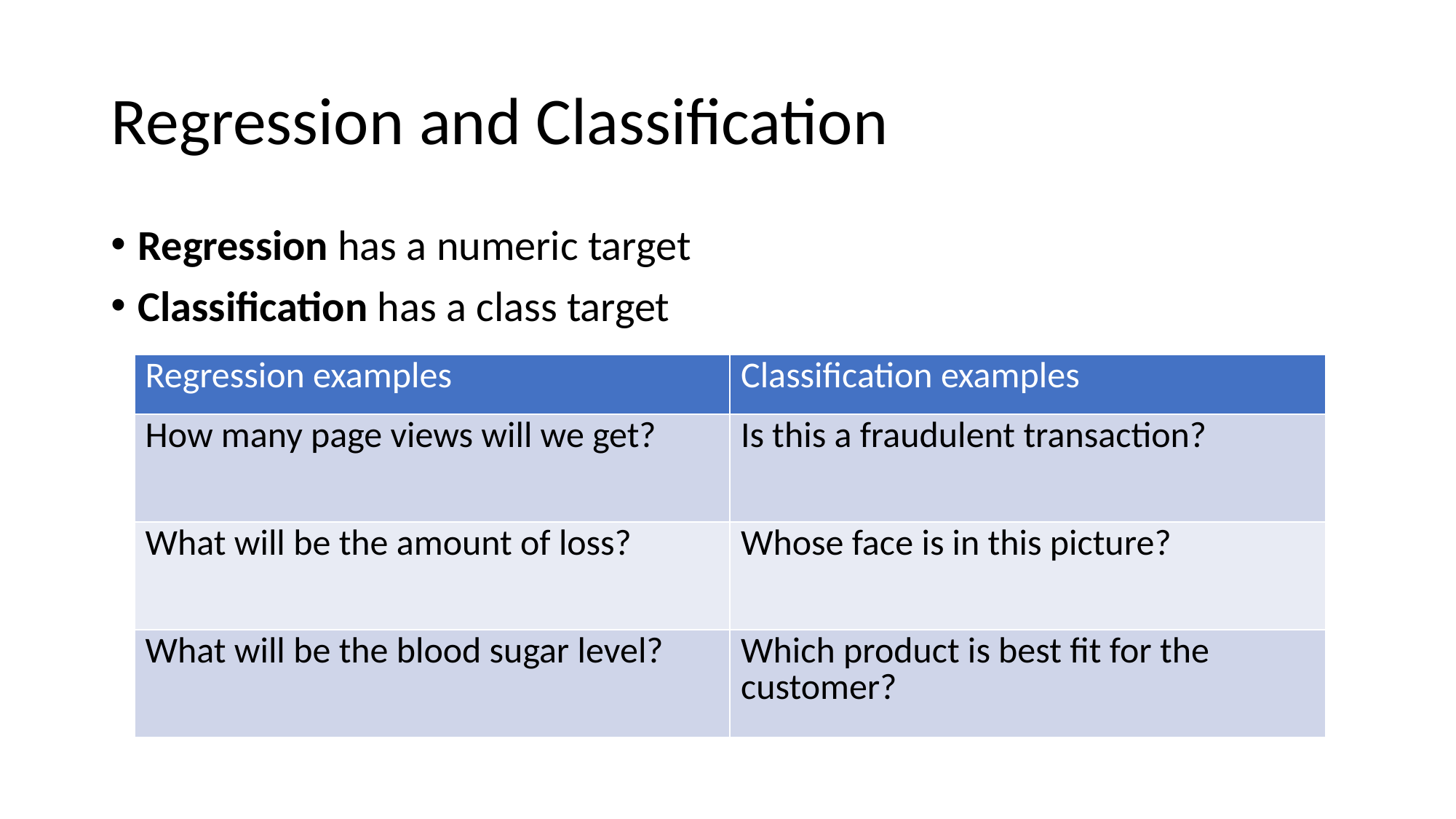

# Regression and Classification
Regression has a numeric target
Classification has a class target

| Regression examples | Classification examples |
| --- | --- |
| How many page views will we get? | Is this a fraudulent transaction? |
| What will be the amount of loss? | Whose face is in this picture? |
| What will be the blood sugar level? | Which product is best fit for the customer? |